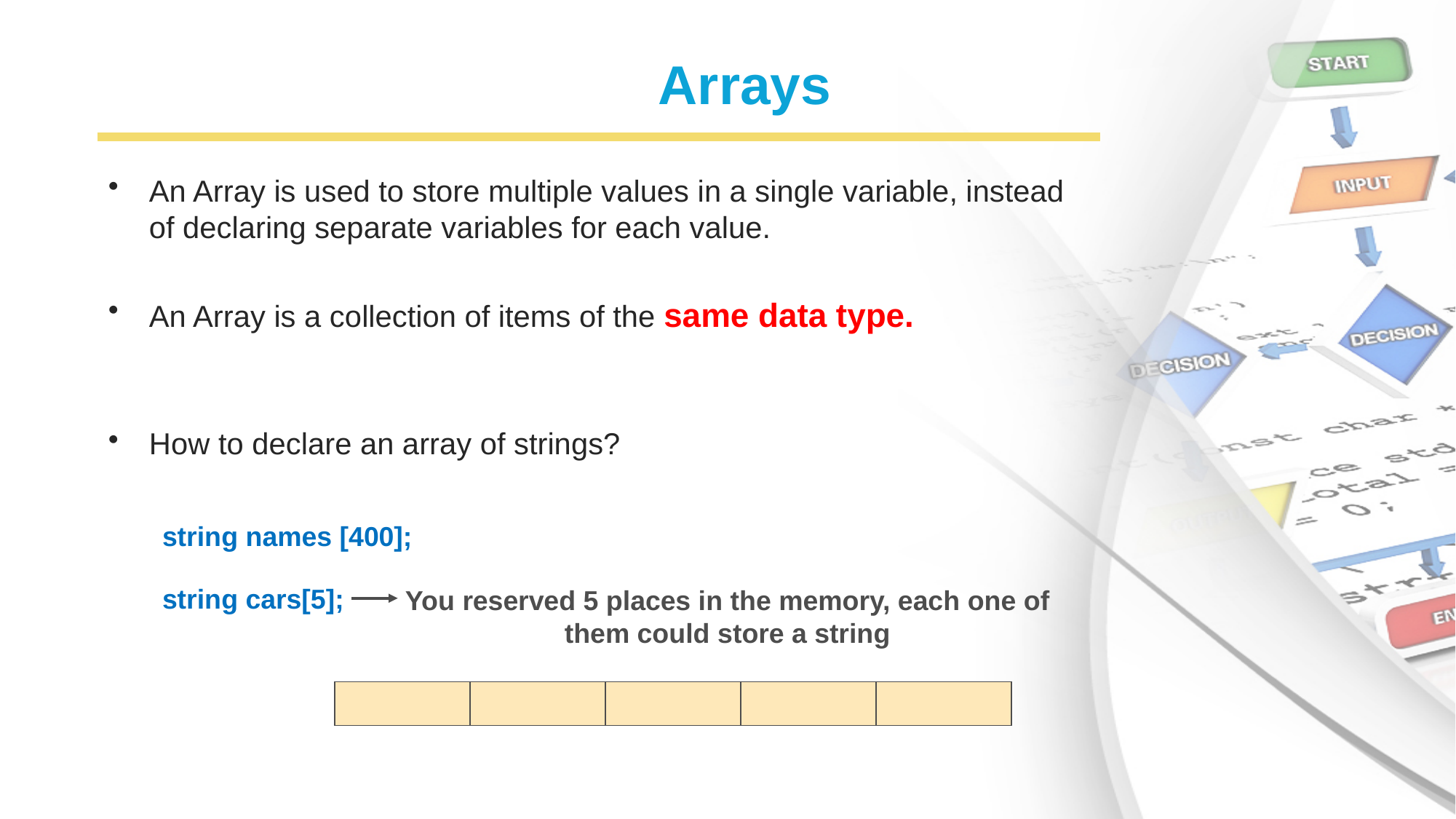

# Arrays
An Array is used to store multiple values in a single variable, instead of declaring separate variables for each value.

An Array is a collection of items of the same data type.

How to declare an array of strings?

string names [400];
string cars[5];
You reserved 5 places in the memory, each one of them could store a string
|  |  |  |  |  |
| --- | --- | --- | --- | --- |